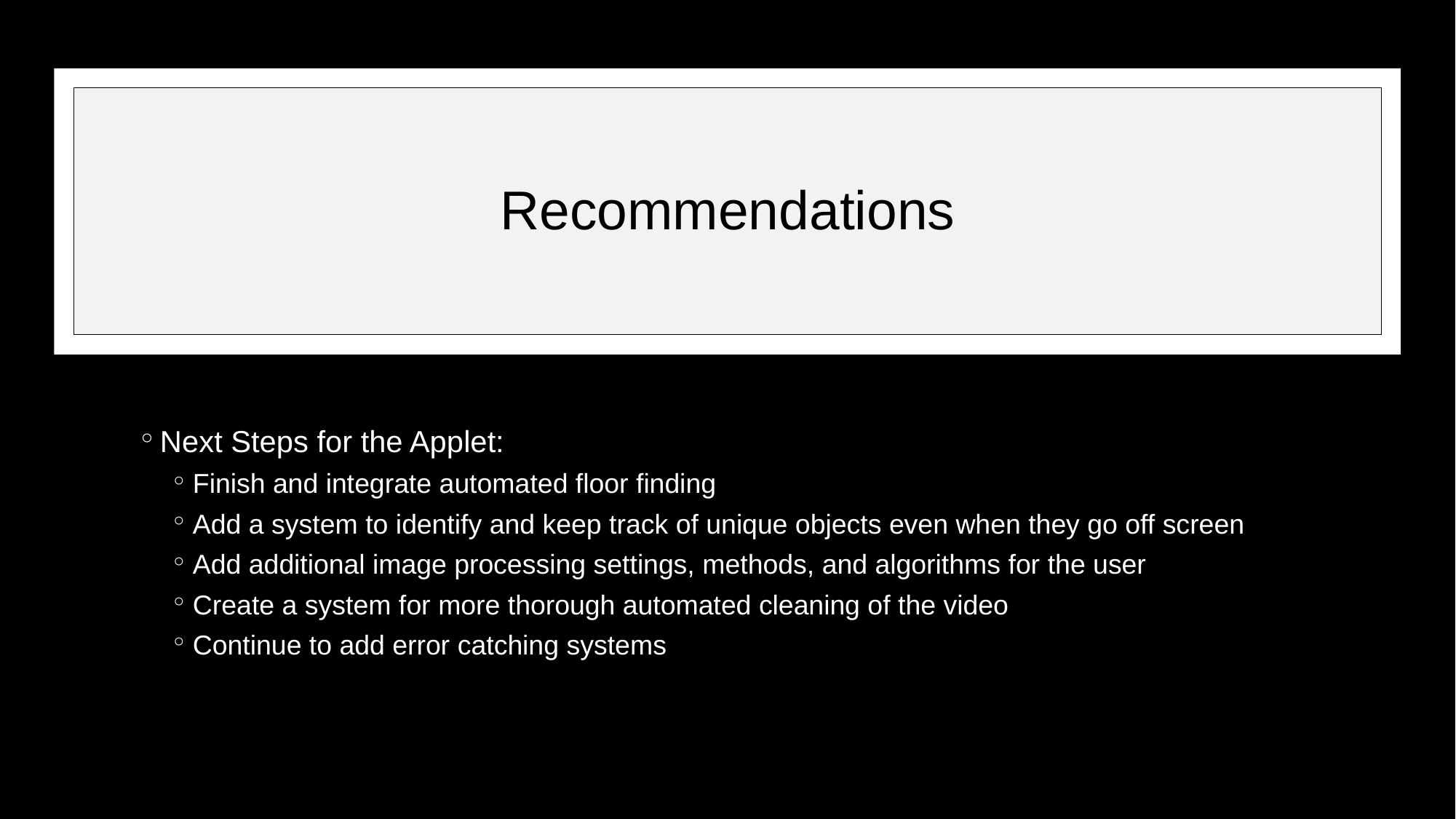

# Recommendations
Next Steps for the Applet:
Finish and integrate automated floor finding
Add a system to identify and keep track of unique objects even when they go off screen
Add additional image processing settings, methods, and algorithms for the user
Create a system for more thorough automated cleaning of the video
Continue to add error catching systems